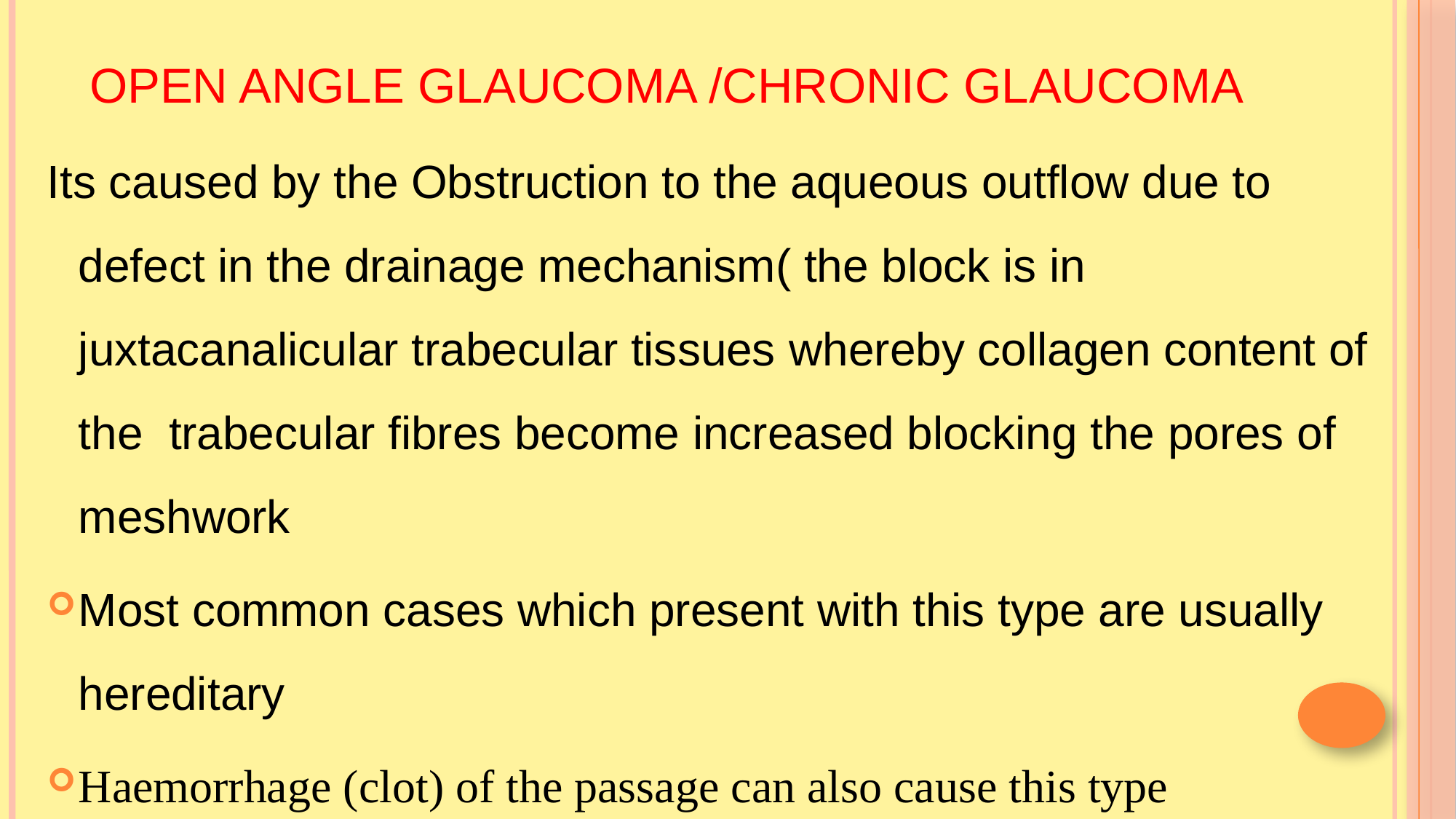

# open angle glaucoma /chronic glaucoma
Its caused by the Obstruction to the aqueous outflow due to defect in the drainage mechanism( the block is in juxtacanalicular trabecular tissues whereby collagen content of the  trabecular fibres become increased blocking the pores of meshwork
Most common cases which present with this type are usually hereditary
Haemorrhage (clot) of the passage can also cause this type